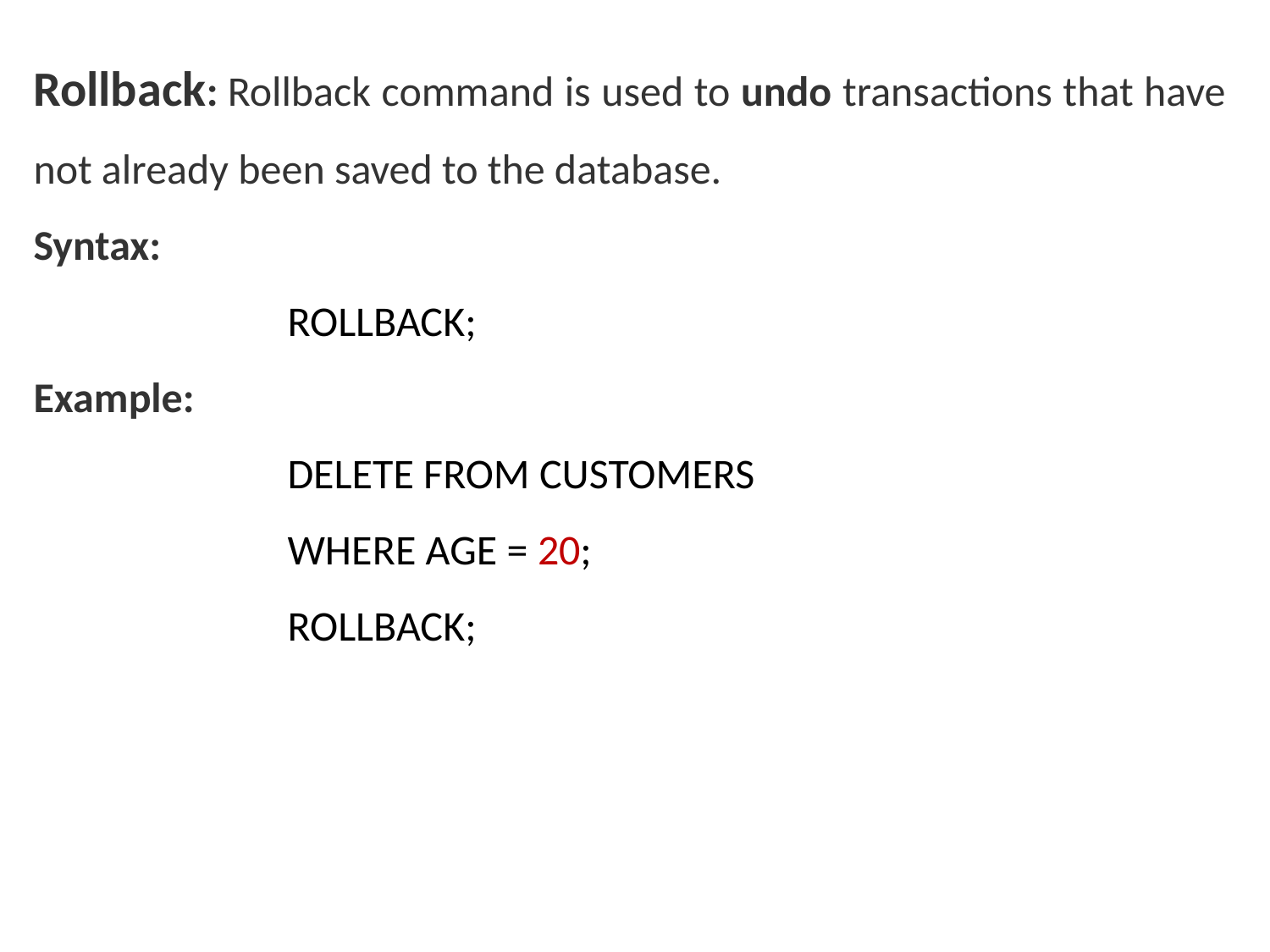

Rollback: Rollback command is used to undo transactions that have not already been saved to the database.
Syntax:
		ROLLBACK;
Example:
DELETE FROM CUSTOMERS
WHERE AGE = 20;
ROLLBACK;